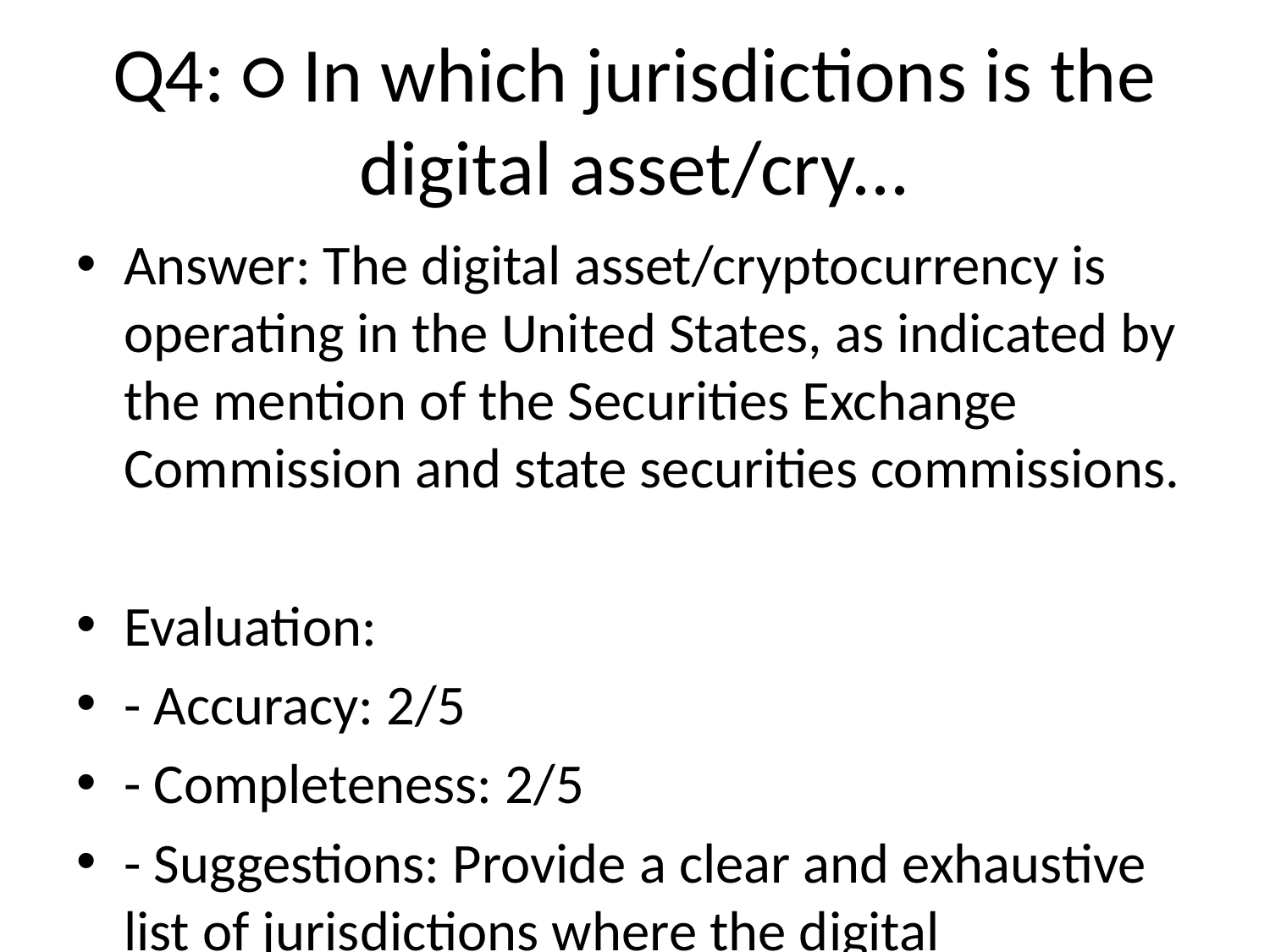

# Q4: ○​ In which jurisdictions is the digital asset/cry...
Answer: The digital asset/cryptocurrency is operating in the United States, as indicated by the mention of the Securities Exchange Commission and state securities commissions.

Evaluation:
- Accuracy: 2/5
- Completeness: 2/5
- Suggestions: Provide a clear and exhaustive list of jurisdictions where the digital asset/cryptocurrency operates, including any relevant licenses or registrations.

Source References:
• e9ea7bd0-3da5-4d7a-8b1b-e36bd60069c6
• b08a2076-242a-4db1-b934-1bec49779118
• c2df0793-ee86-4cfd-9e95-4ee66709ff76